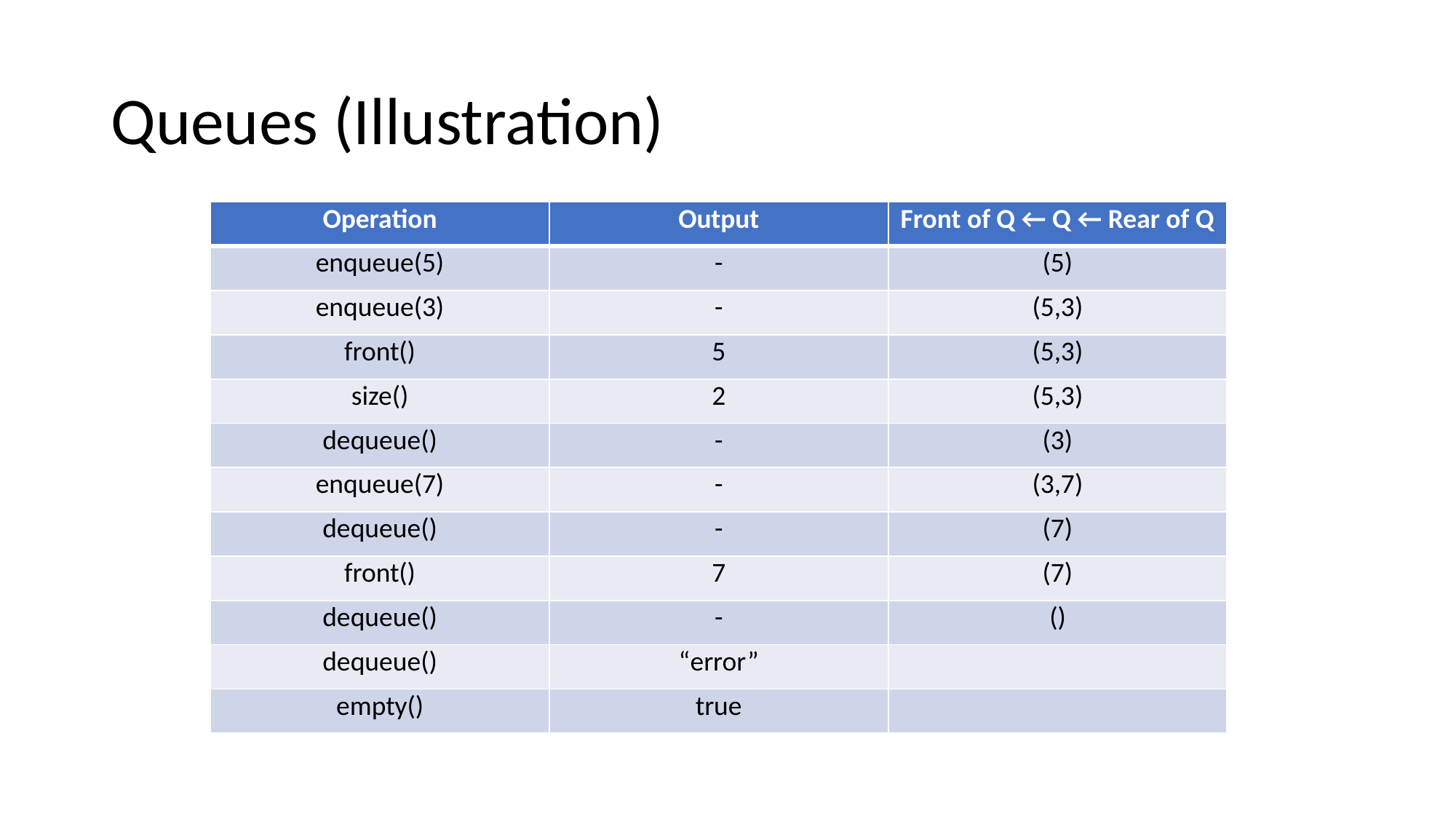

# Queues (Illustration)
| Operation | Output | Front of Q ← Q ← Rear of Q |
| --- | --- | --- |
| enqueue(5) | - | (5) |
| enqueue(3) | - | (5,3) |
| front() | 5 | (5,3) |
| size() | 2 | (5,3) |
| dequeue() | - | (3) |
| enqueue(7) | - | (3,7) |
| dequeue() | - | (7) |
| front() | 7 | (7) |
| dequeue() | - | () |
| dequeue() | “error” |  |
| empty() | true |  |